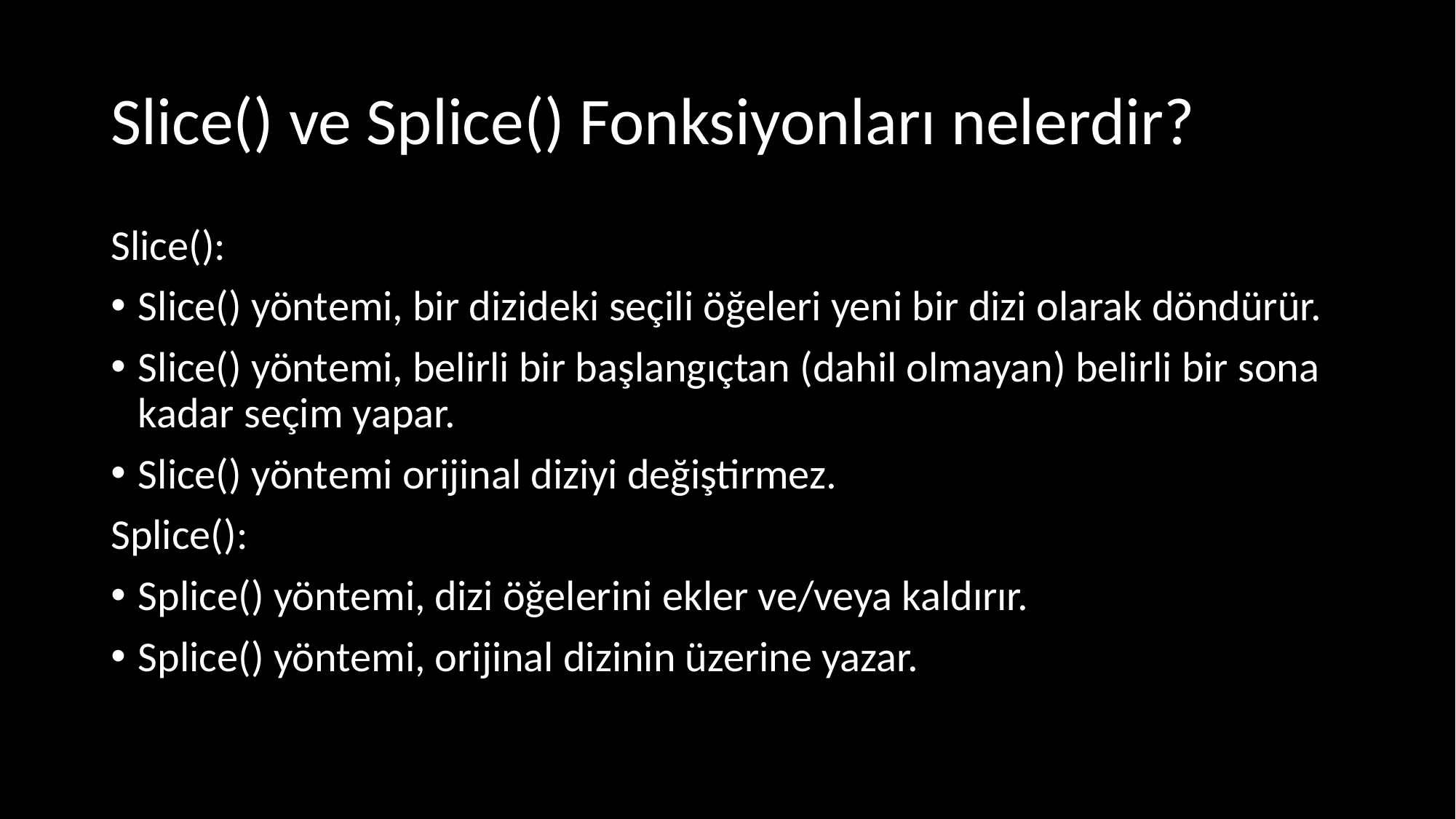

# Slice() ve Splice() Fonksiyonları nelerdir?
Slice():
Slice() yöntemi, bir dizideki seçili öğeleri yeni bir dizi olarak döndürür.
Slice() yöntemi, belirli bir başlangıçtan (dahil olmayan) belirli bir sona kadar seçim yapar.
Slice() yöntemi orijinal diziyi değiştirmez.
Splice():
Splice() yöntemi, dizi öğelerini ekler ve/veya kaldırır.
Splice() yöntemi, orijinal dizinin üzerine yazar.